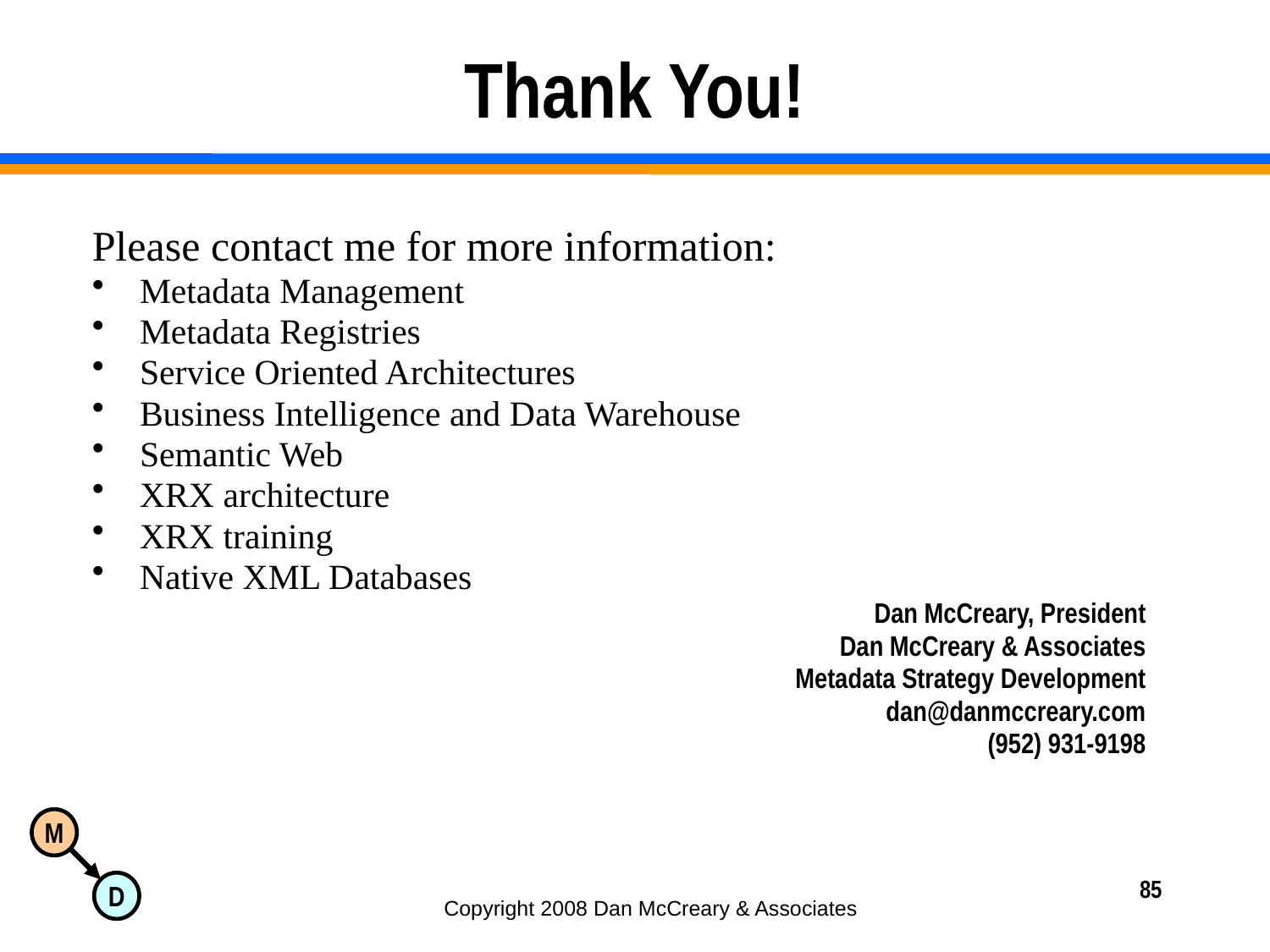

# Thank You!
Please contact me for more information:
Metadata Management
Metadata Registries
Service Oriented Architectures
Business Intelligence and Data Warehouse
Semantic Web
XRX architecture
XRX training
Native XML Databases
Dan McCreary, President
Dan McCreary & Associates
Metadata Strategy Development
dan@danmccreary.com
(952) 931-9198

85
Copyright 2008 Dan McCreary & Associates